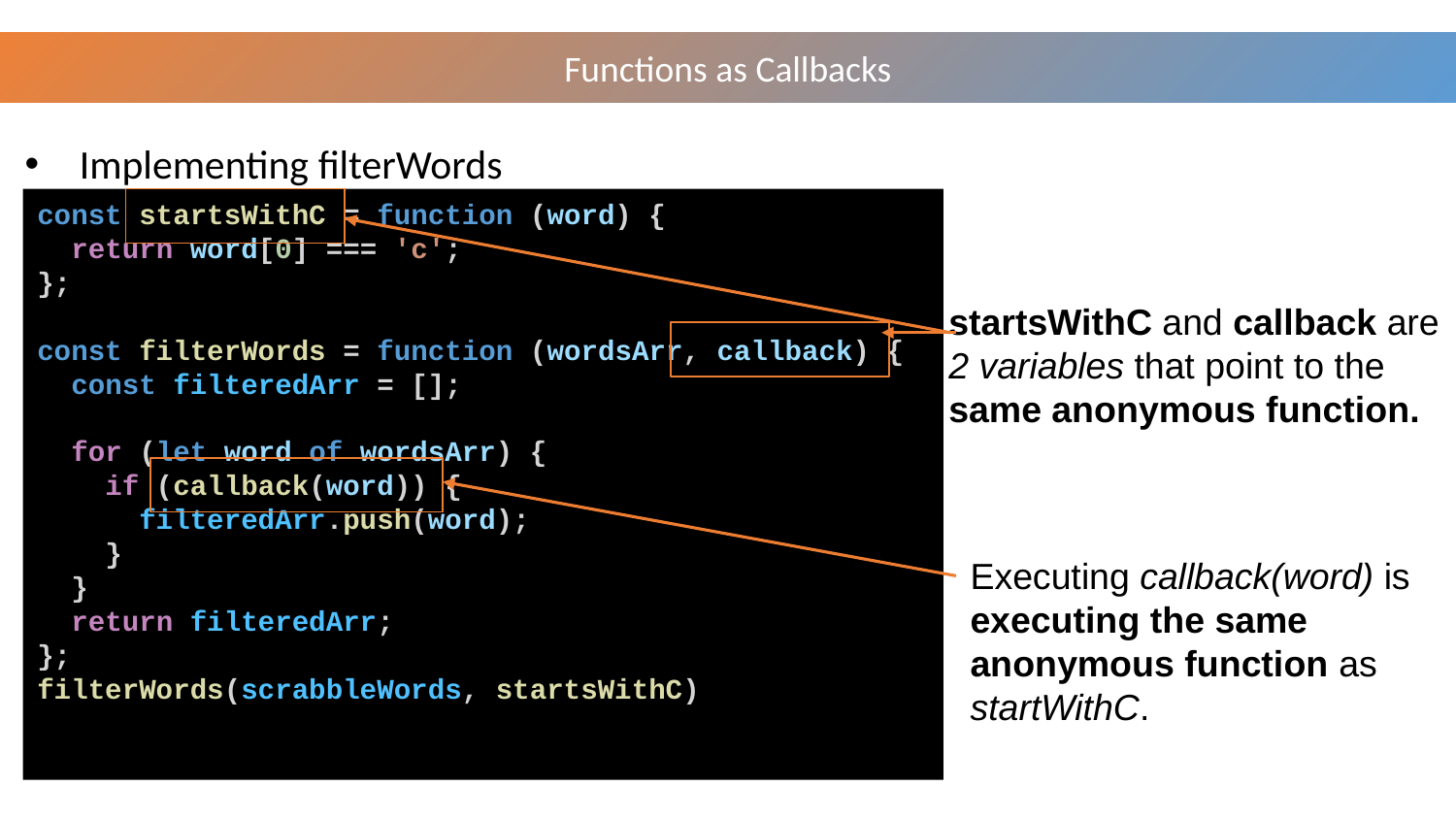

Functions as Callbacks
Implementing filterWords

const startsWithC = function (word) {
  return word[0] === 'c';
};
const filterWords = function (wordsArr, callback) {
  const filteredArr = [];
  for (let word of wordsArr) {
    if (callback(word)) {
      filteredArr.push(word);
    }
  }
  return filteredArr;
};
filterWords(scrabbleWords, startsWithC)

startsWithC and callback are 2 variables that point to the same anonymous function.

Executing callback(word) is executing the same anonymous function as startWithC.